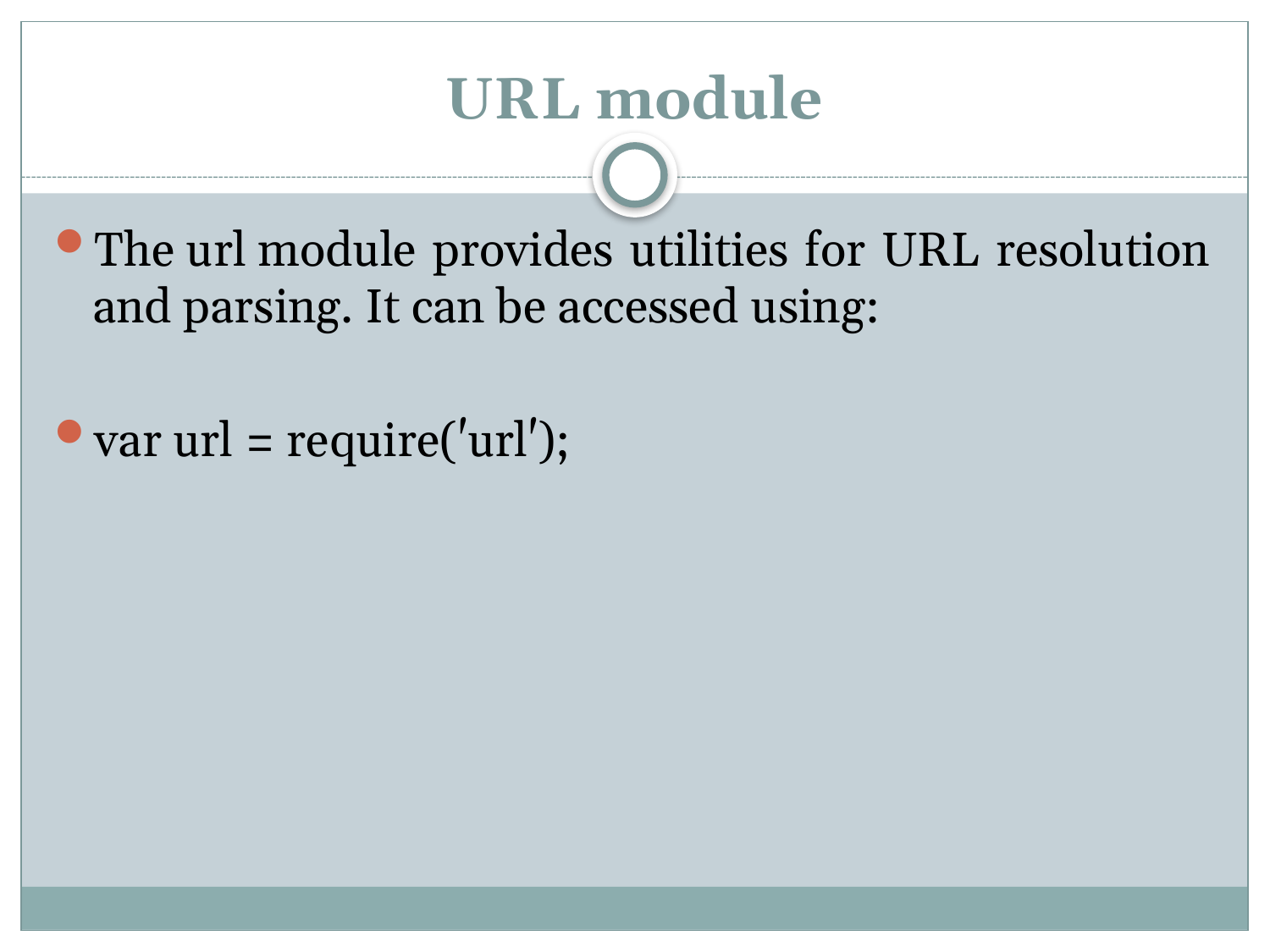

# URL module
The url module provides utilities for URL resolution and parsing. It can be accessed using:

var url = require('url');